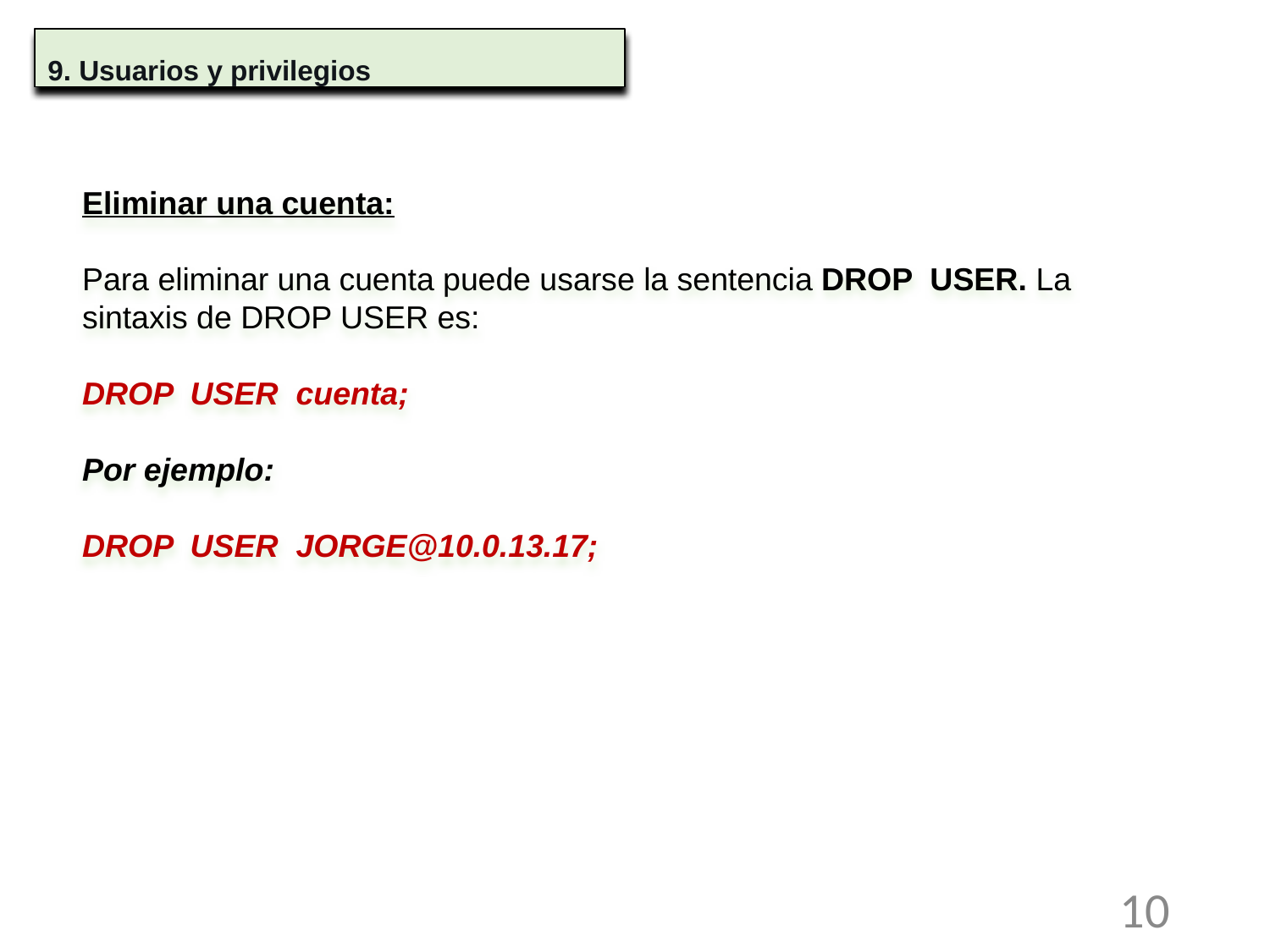

9. Usuarios y privilegios
Eliminar una cuenta:

Para eliminar una cuenta puede usarse la sentencia DROP  USER. La sintaxis de DROP USER es:

DROP  USER  cuenta;

Por ejemplo:

DROP  USER  JORGE@10.0.13.17;

10